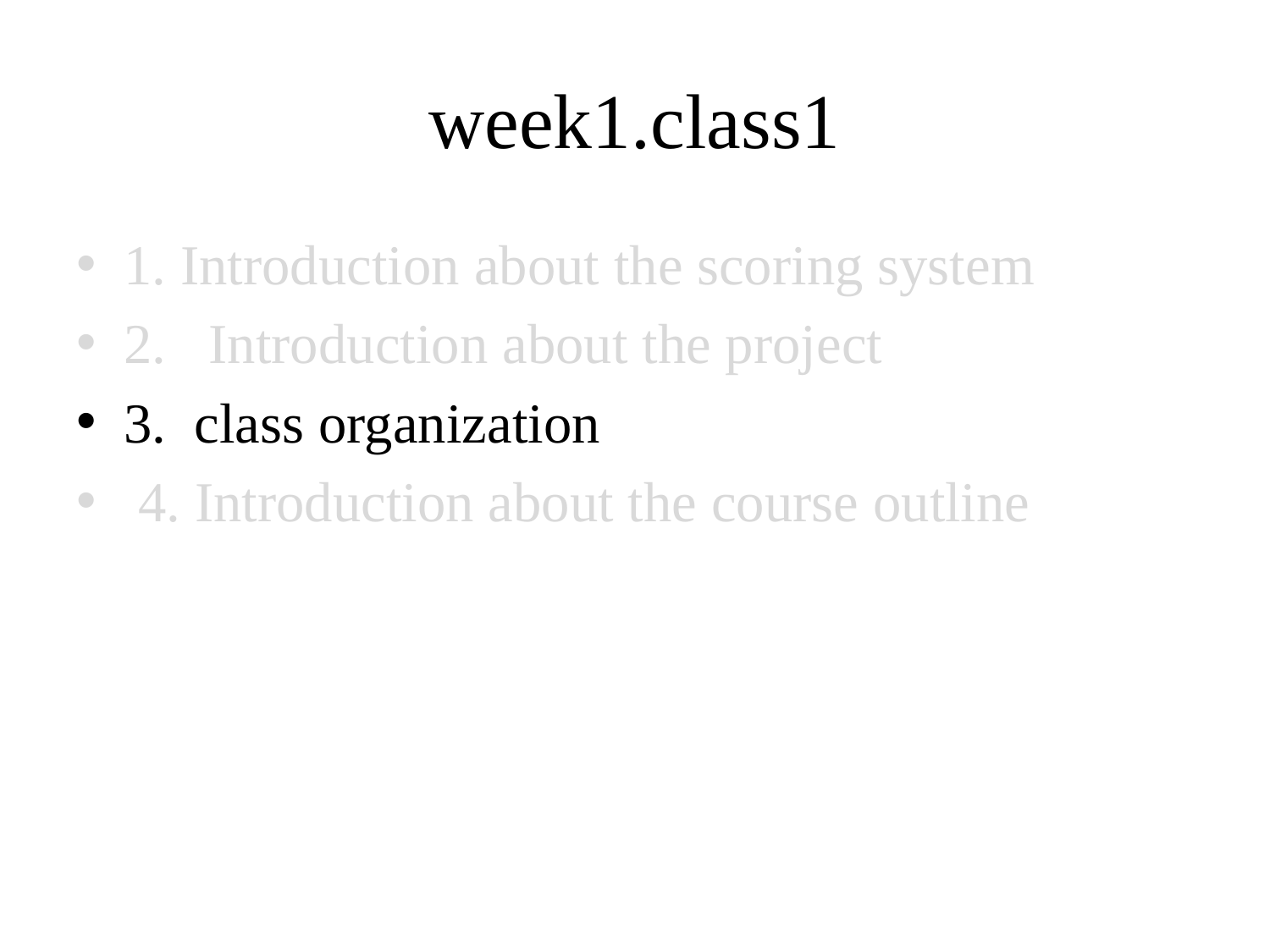

# week1.class1
1. Introduction about the scoring system
2.   Introduction about the project
3.  class organization
 4. Introduction about the course outline